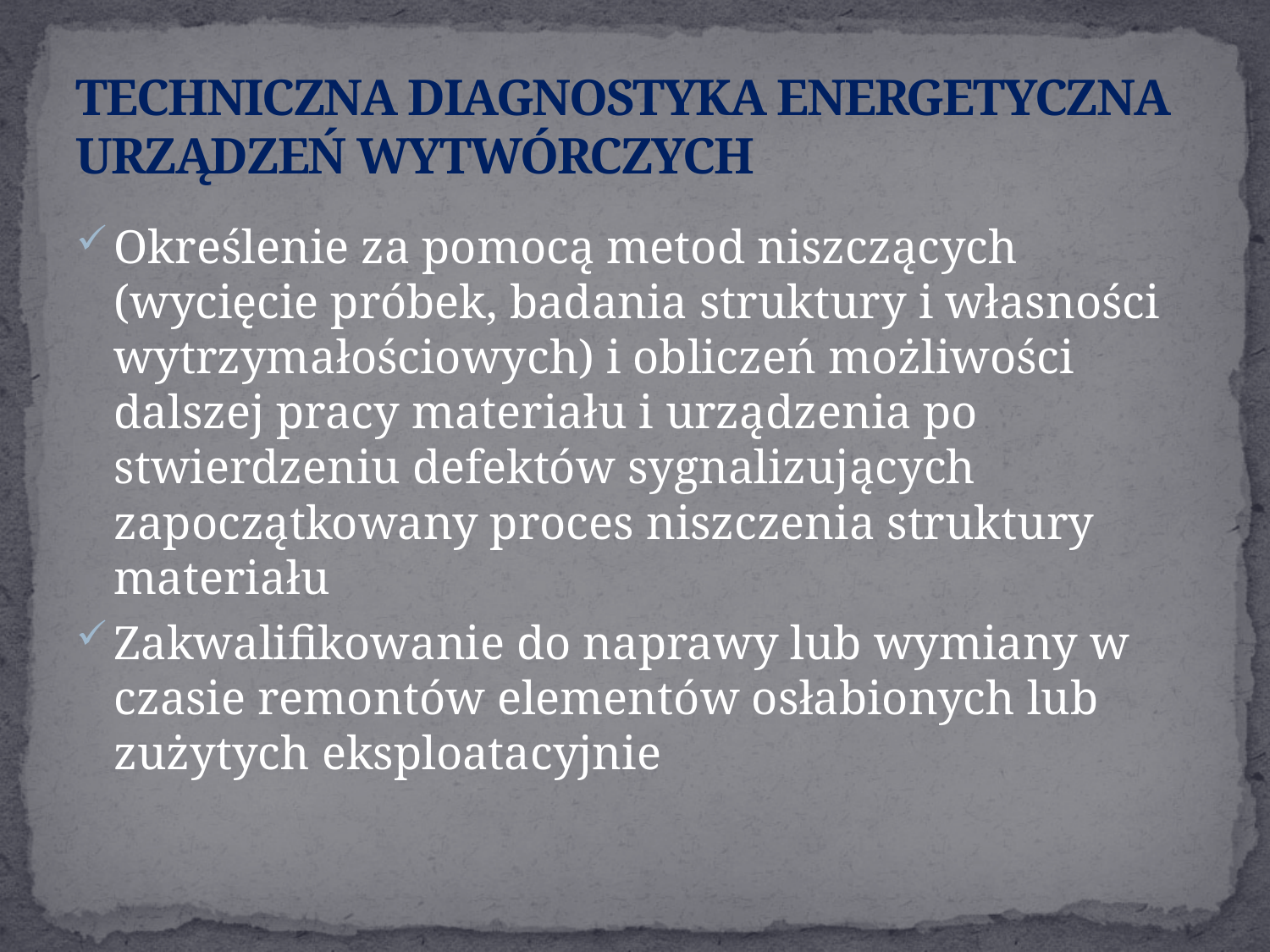

# TECHNICZNA DIAGNOSTYKA ENERGETYCZNA URZĄDZEŃ WYTWÓRCZYCH
Określenie za pomocą metod niszczących (wycięcie próbek, badania struktury i własności wytrzymałościowych) i obliczeń możliwości dalszej pracy materiału i urządzenia po stwierdzeniu defektów sygnalizujących zapoczątkowany proces niszczenia struktury materiału
Zakwalifikowanie do naprawy lub wymiany w czasie remontów elementów osłabionych lub zużytych eksploatacyjnie